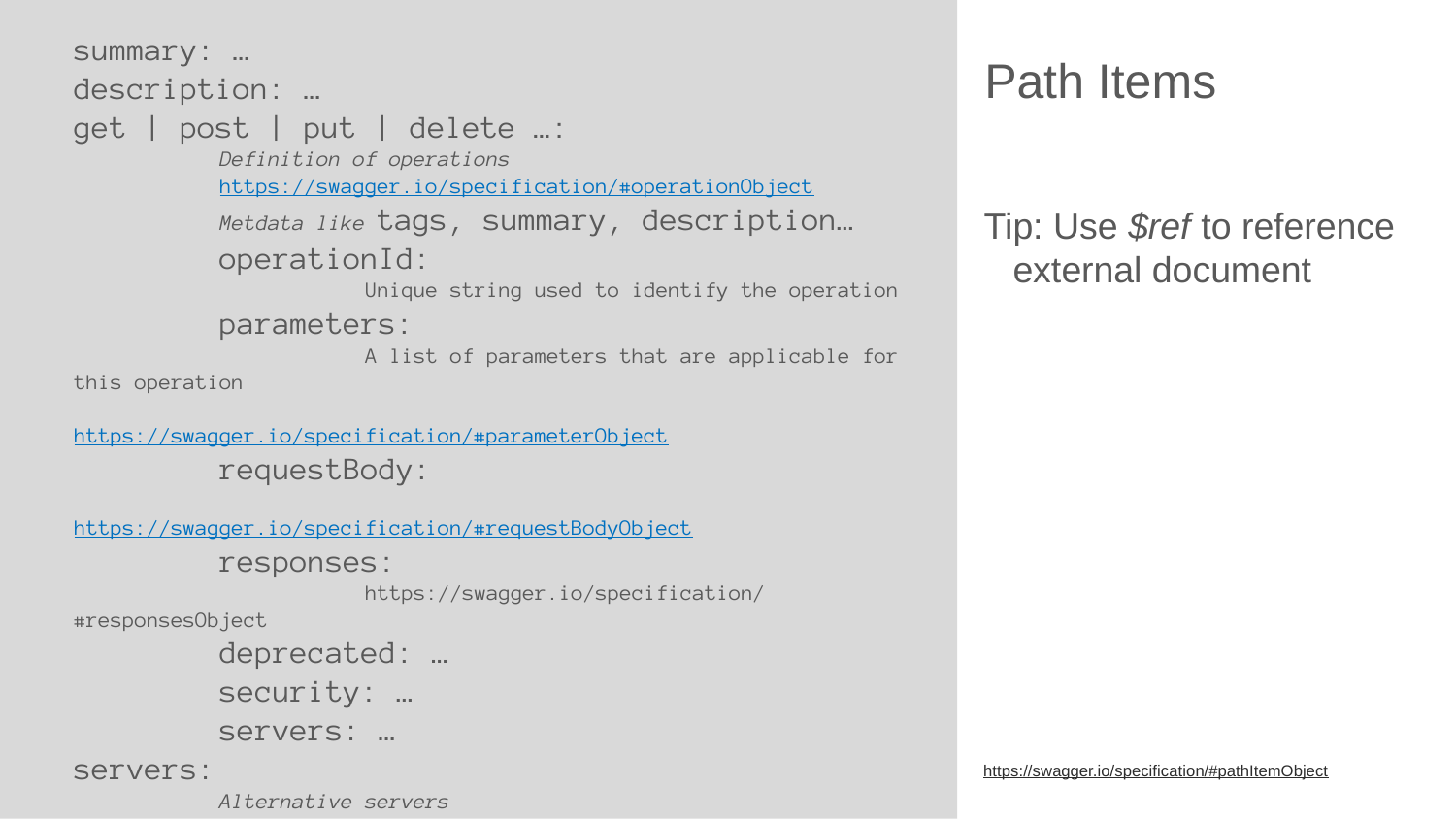

summary: …
description: …
get | post | put | delete …:
	Definition of operations
	https://swagger.io/specification/#operationObject
	Metdata like tags, summary, description…
	operationId:
		Unique string used to identify the operation
	parameters:
		A list of parameters that are applicable for this operation
		https://swagger.io/specification/#parameterObject
	requestBody:
		https://swagger.io/specification/#requestBodyObject
	responses:
		https://swagger.io/specification/#responsesObject
	deprecated: …
	security: …
	servers: …
servers:
	Alternative servers
parameters:
	Parameters applicable for all operations of this path
# Path Items

Tip: Use $ref to reference external document
https://swagger.io/specification/#pathItemObject